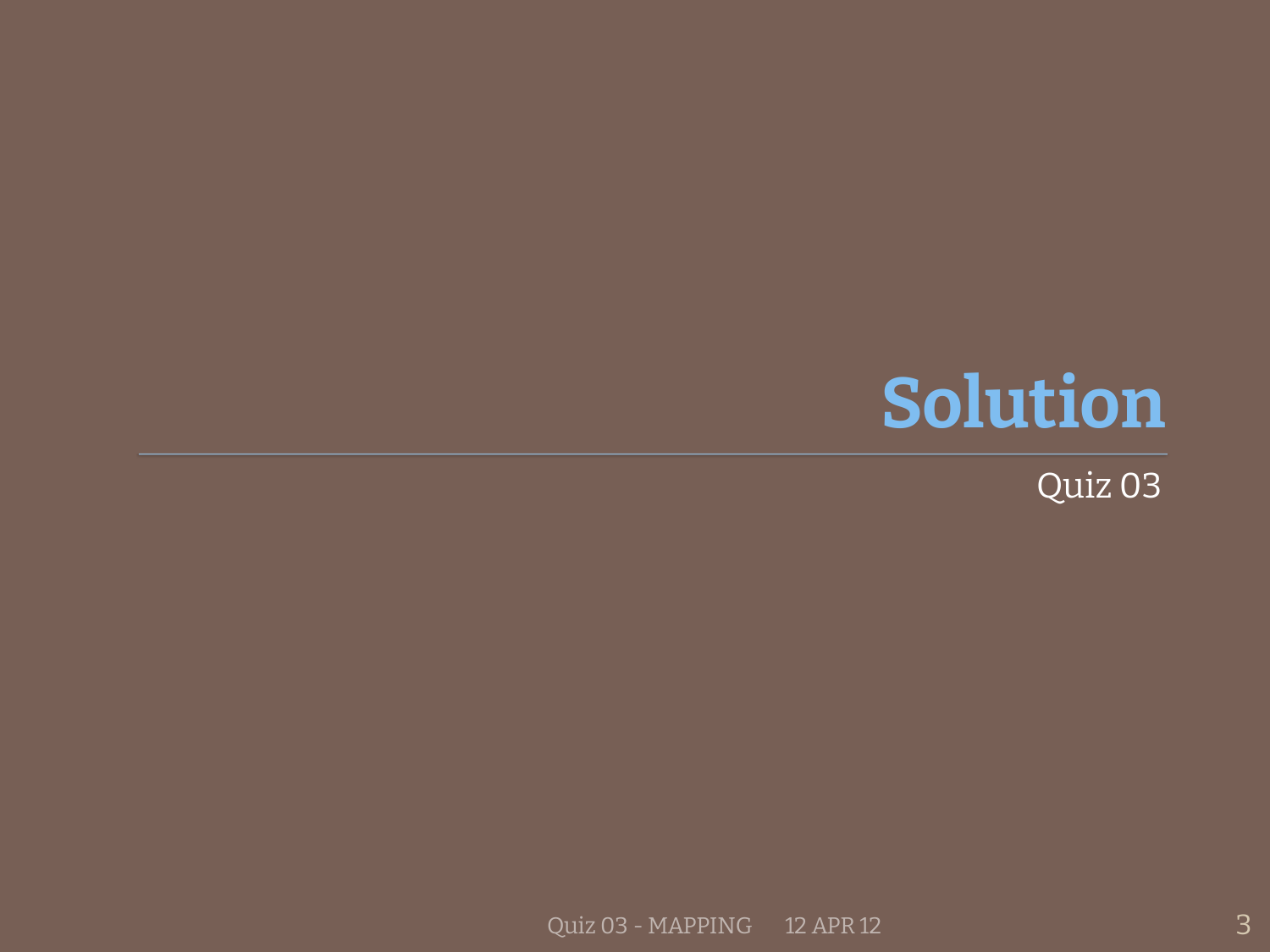

# Solution
Quiz 03
Quiz 03 - MAPPING
12 APR 12
3